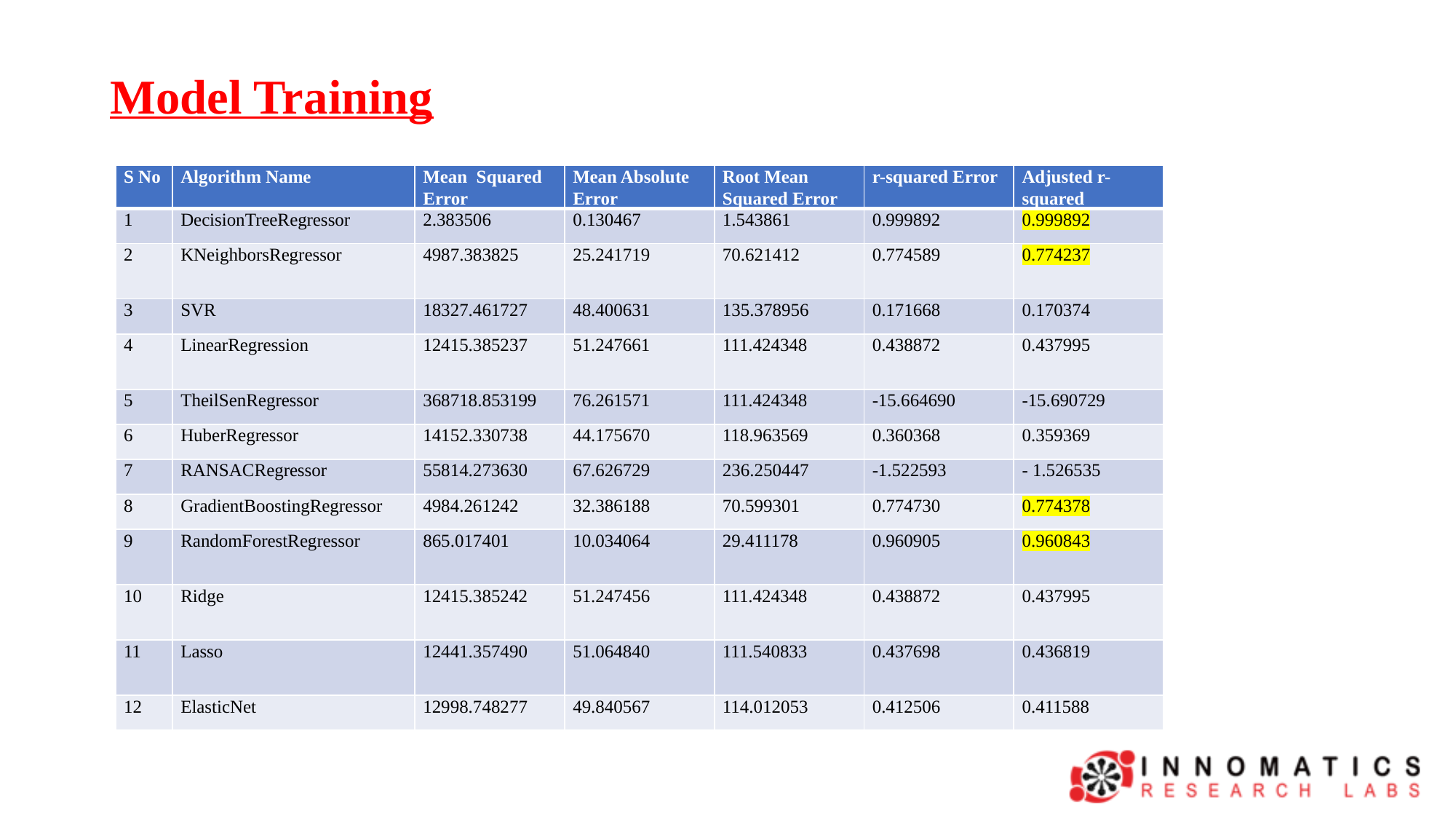

# Model Training
| S No | Algorithm Name | Mean Squared Error | Mean Absolute Error | Root Mean Squared Error | r-squared Error | Adjusted r-squared |
| --- | --- | --- | --- | --- | --- | --- |
| 1 | DecisionTreeRegressor | 2.383506 | 0.130467 | 1.543861 | 0.999892 | 0.999892 |
| 2 | KNeighborsRegressor | 4987.383825 | 25.241719 | 70.621412 | 0.774589 | 0.774237 |
| 3 | SVR | 18327.461727 | 48.400631 | 135.378956 | 0.171668 | 0.170374 |
| 4 | LinearRegression | 12415.385237 | 51.247661 | 111.424348 | 0.438872 | 0.437995 |
| 5 | TheilSenRegressor | 368718.853199 | 76.261571 | 111.424348 | -15.664690 | -15.690729 |
| 6 | HuberRegressor | 14152.330738 | 44.175670 | 118.963569 | 0.360368 | 0.359369 |
| 7 | RANSACRegressor | 55814.273630 | 67.626729 | 236.250447 | -1.522593 | - 1.526535 |
| 8 | GradientBoostingRegressor | 4984.261242 | 32.386188 | 70.599301 | 0.774730 | 0.774378 |
| 9 | RandomForestRegressor | 865.017401 | 10.034064 | 29.411178 | 0.960905 | 0.960843 |
| 10 | Ridge | 12415.385242 | 51.247456 | 111.424348 | 0.438872 | 0.437995 |
| 11 | Lasso | 12441.357490 | 51.064840 | 111.540833 | 0.437698 | 0.436819 |
| 12 | ElasticNet | 12998.748277 | 49.840567 | 114.012053 | 0.412506 | 0.411588 |